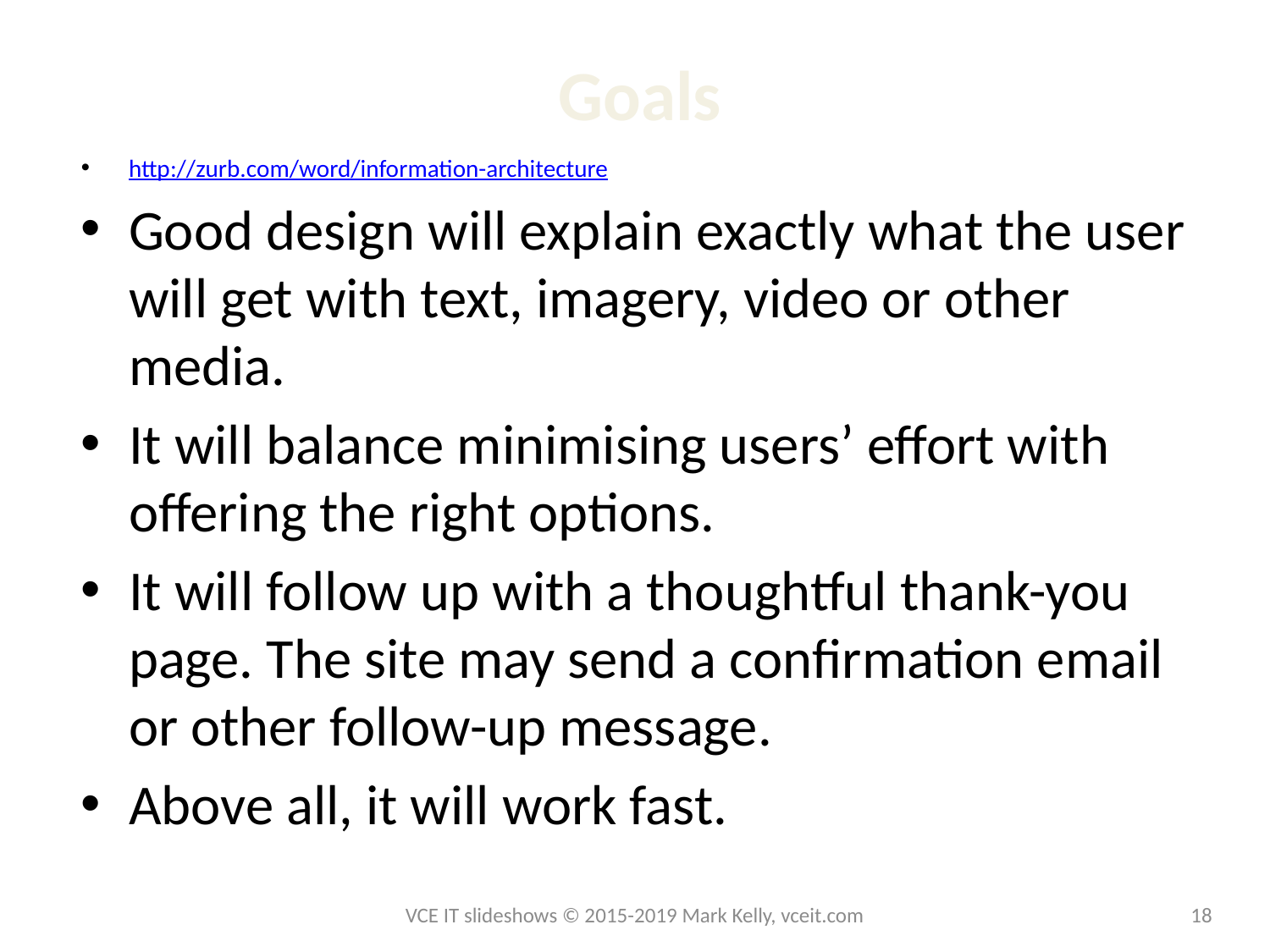

# Goals
http://zurb.com/word/information-architecture
Good design will explain exactly what the user will get with text, imagery, video or other media.
It will balance minimising users’ effort with offering the right options.
It will follow up with a thoughtful thank-you page. The site may send a confirmation email or other follow-up message.
Above all, it will work fast.
VCE IT slideshows © 2015-2019 Mark Kelly, vceit.com
18